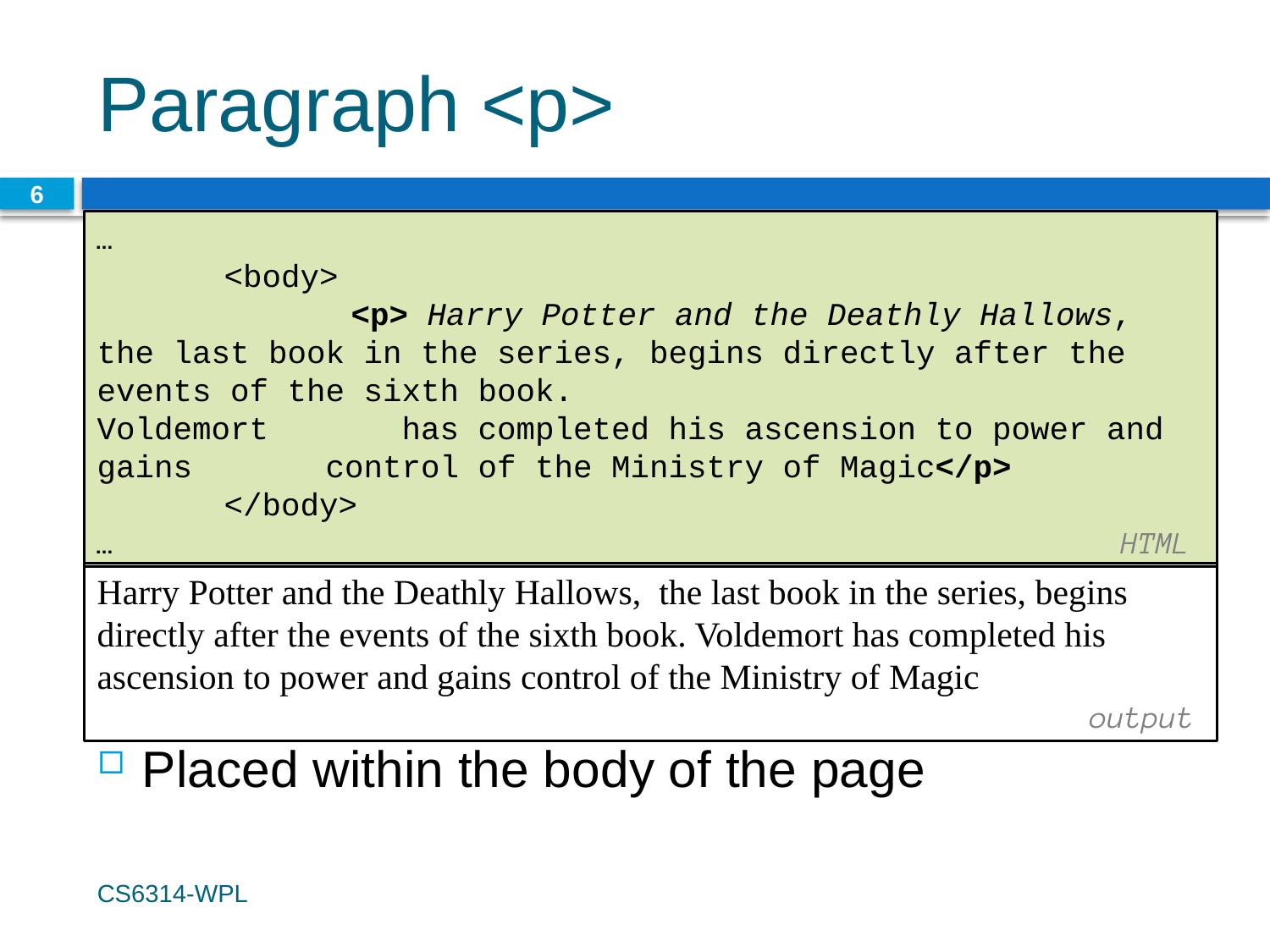

# Paragraph <p>
6
…
	<body>
		<p> Harry Potter and the Deathly Hallows,
the last book in the series, begins directly after the events of the sixth book.
Voldemort       has completed his ascension to power and gains       control of the Ministry of Magic</p>
	</body>
…                                                          HTML
Harry Potter and the Deathly Hallows,  the last book in the series, begins directly after the events of the sixth book. Voldemort has completed his ascension to power and gains control of the Ministry of Magic
							      output
Placed within the body of the page

CS6314-WPL